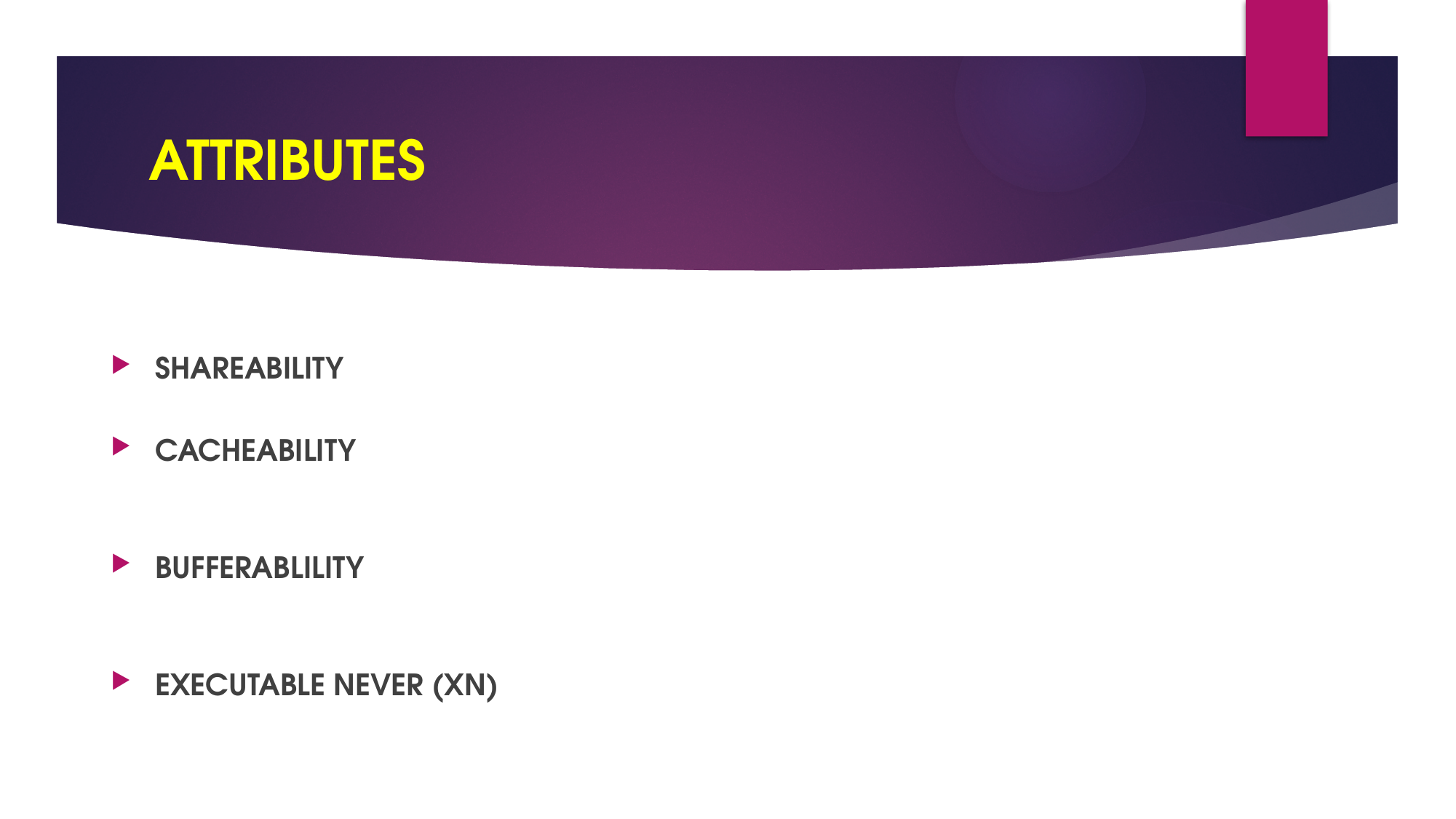

# ATTRIBUTES
SHAREABILITY
CACHEABILITY
BUFFERABLILITY
EXECUTABLE NEVER (XN)